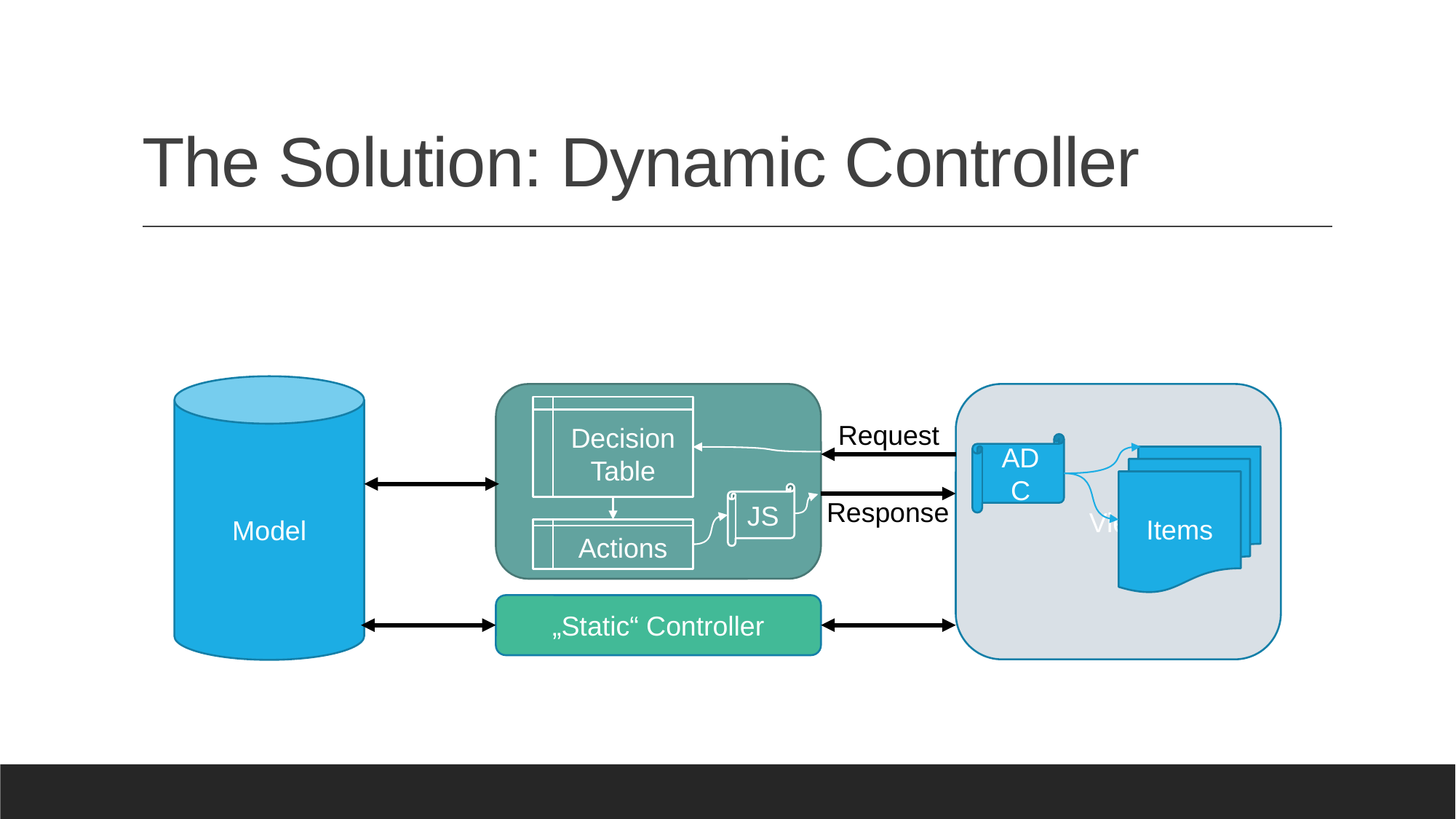

# The Solution: Dynamic Controller
Model
ADC
View
Decision Table
JS
Actions
Request
ADC
Items
Response
„Static“ Controller